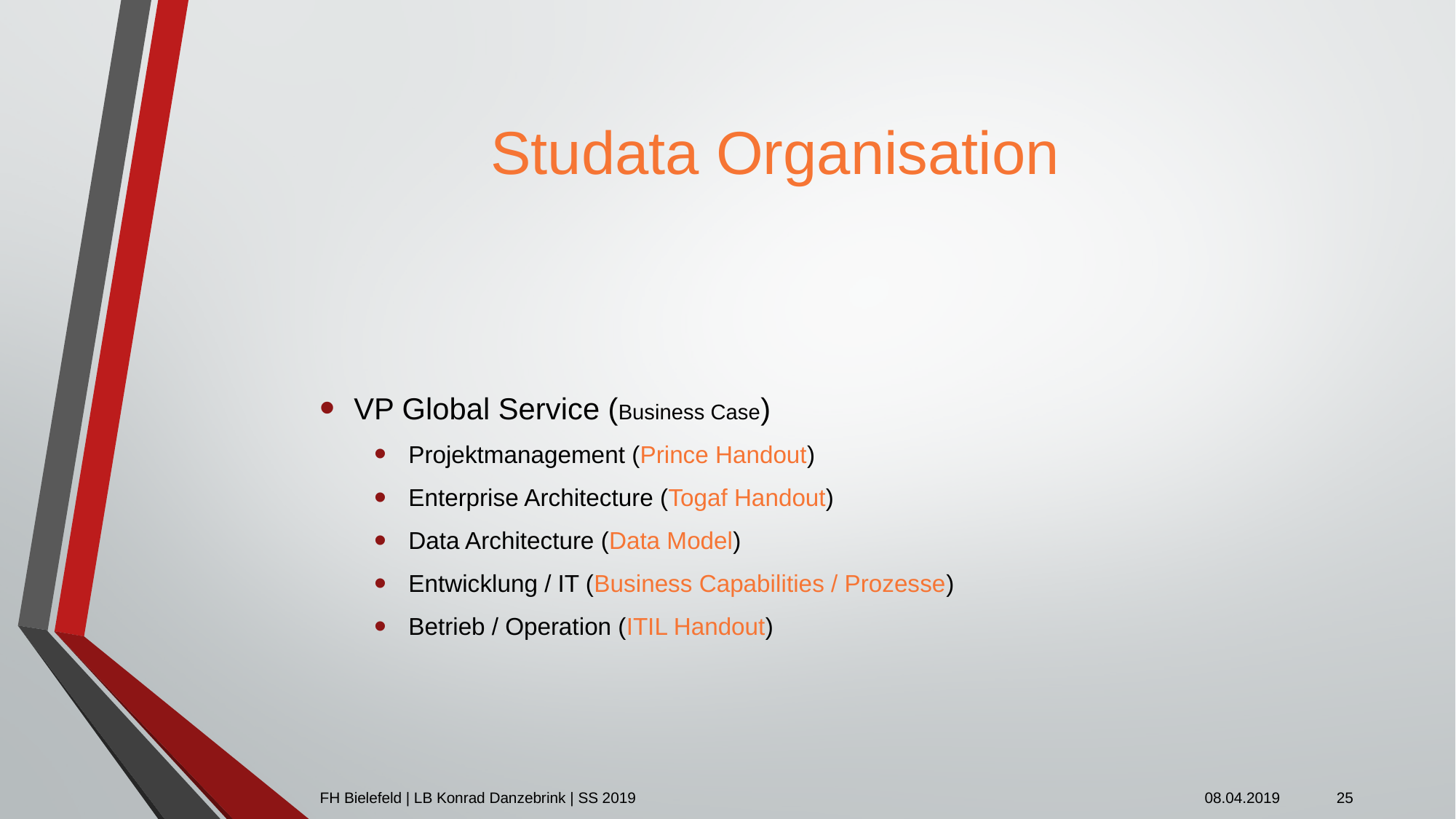

# Studata Organisation
VP Global Service (Business Case)
Projektmanagement (Prince Handout)
Enterprise Architecture (Togaf Handout)
Data Architecture (Data Model)
Entwicklung / IT (Business Capabilities / Prozesse)
Betrieb / Operation (ITIL Handout)
25
FH Bielefeld | LB Konrad Danzebrink | SS 2019
08.04.2019